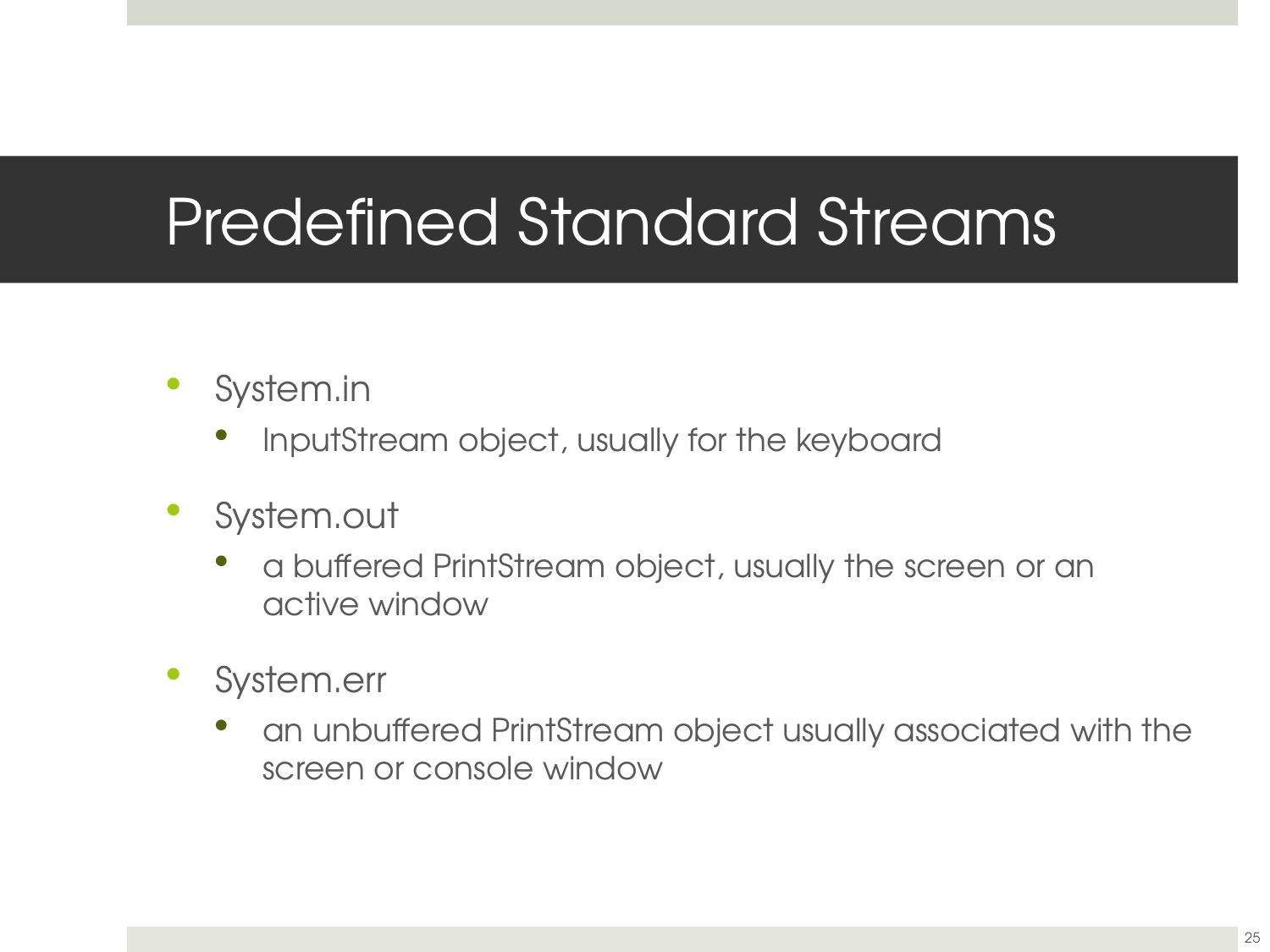

25
# Predefined Standard Streams
System.in
InputStream object, usually for the keyboard
System.out
a buffered PrintStream object, usually the screen or an active window
System.err
an unbuffered PrintStream object usually associated with the screen or console window